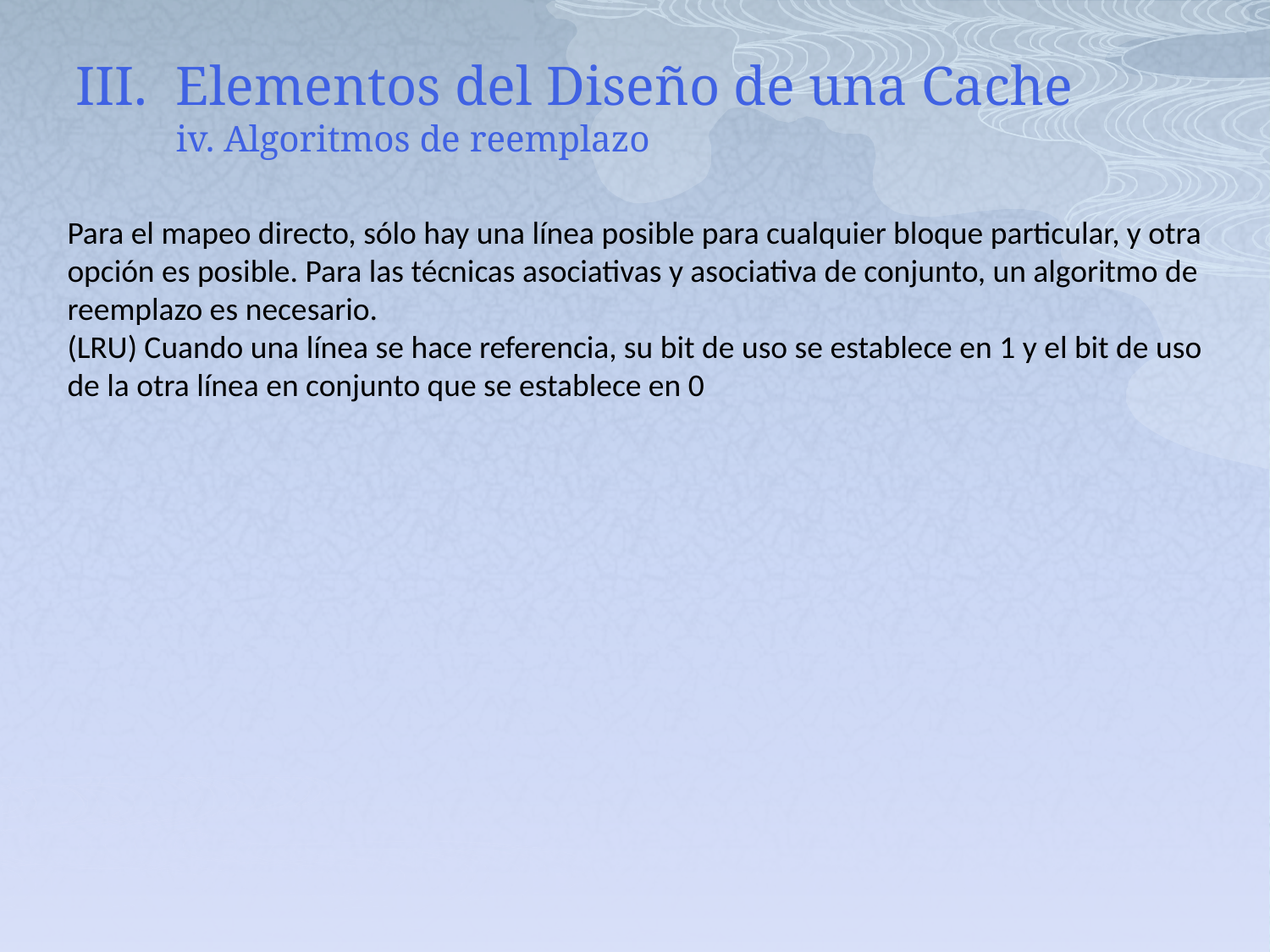

# Elementos del Diseño de una Cache iv. Algoritmos de reemplazo
Para el mapeo directo, sólo hay una línea posible para cualquier bloque particular, y otra opción es posible. Para las técnicas asociativas y asociativa de conjunto, un algoritmo de reemplazo es necesario.
(LRU) Cuando una línea se hace referencia, su bit de uso se establece en 1 y el bit de uso de la otra línea en conjunto que se establece en 0